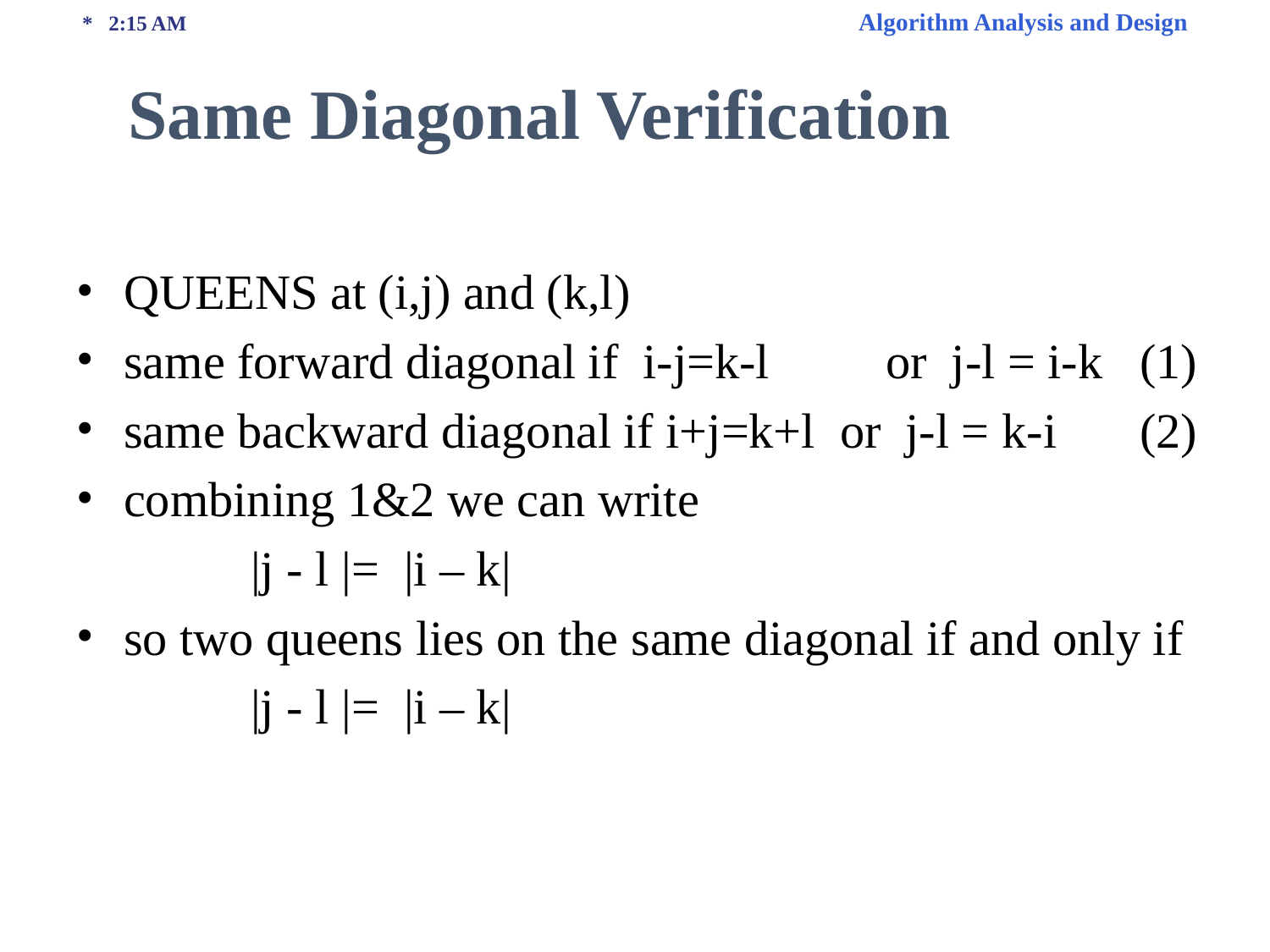

*   2:15 AM                                                                                                                               Algorithm Analysis and Design
Same Diagonal Verification
QUEENS at (i,j) and (k,l)
same forward diagonal if  i-j=k-l  	or  j-l = i-k 	(1)
same backward diagonal if i+j=k+l  or  j-l = k-i 	(2)
combining 1&2 we can write
		|j - l |=  |i – k|
so two queens lies on the same diagonal if and only if
		|j - l |=  |i – k|